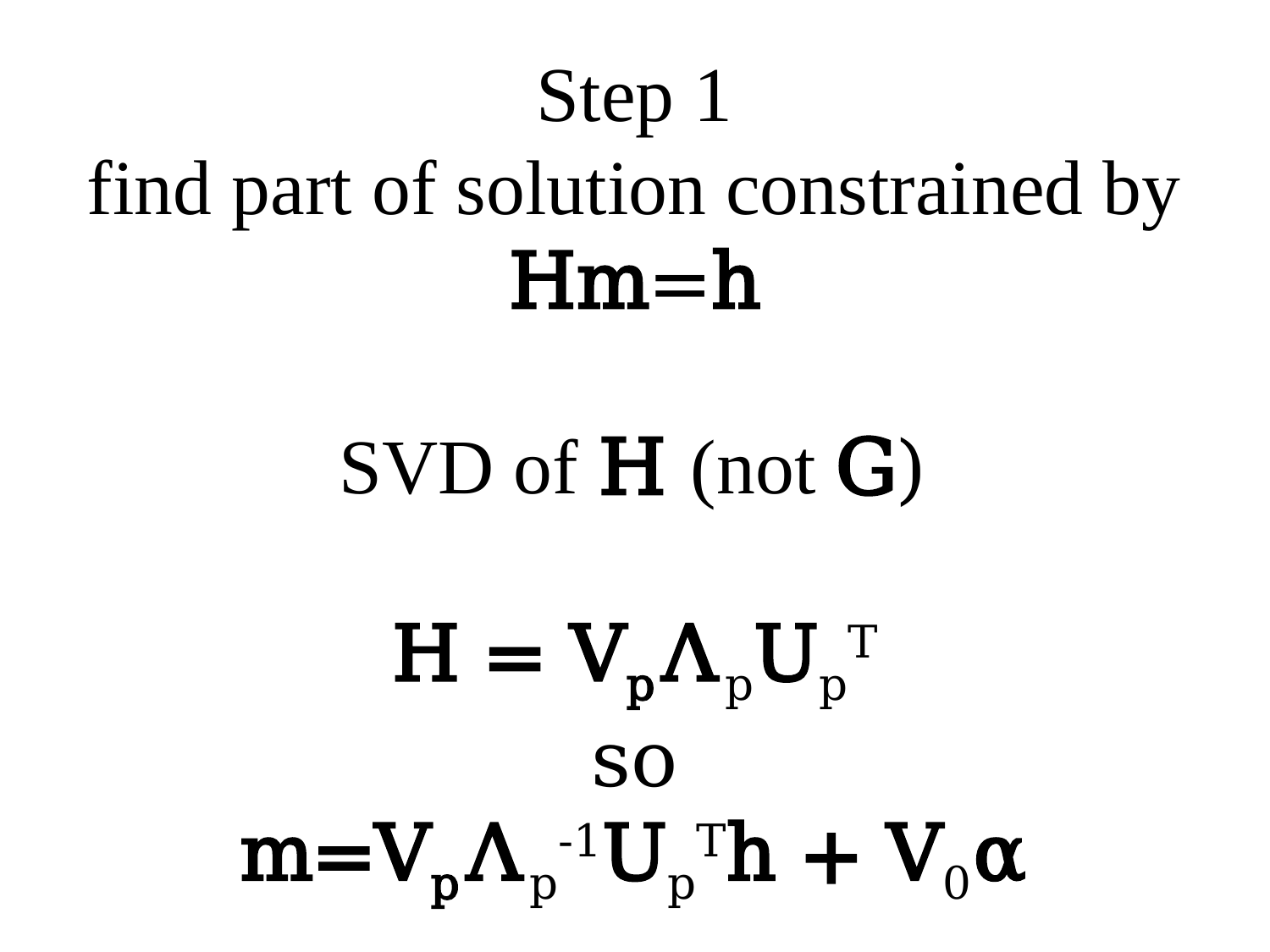

Step 1
find part of solution constrained by Hm=h

SVD of H (not G)

H = VpΛpUpT
so
m=VpΛp-1UpTh + V0α